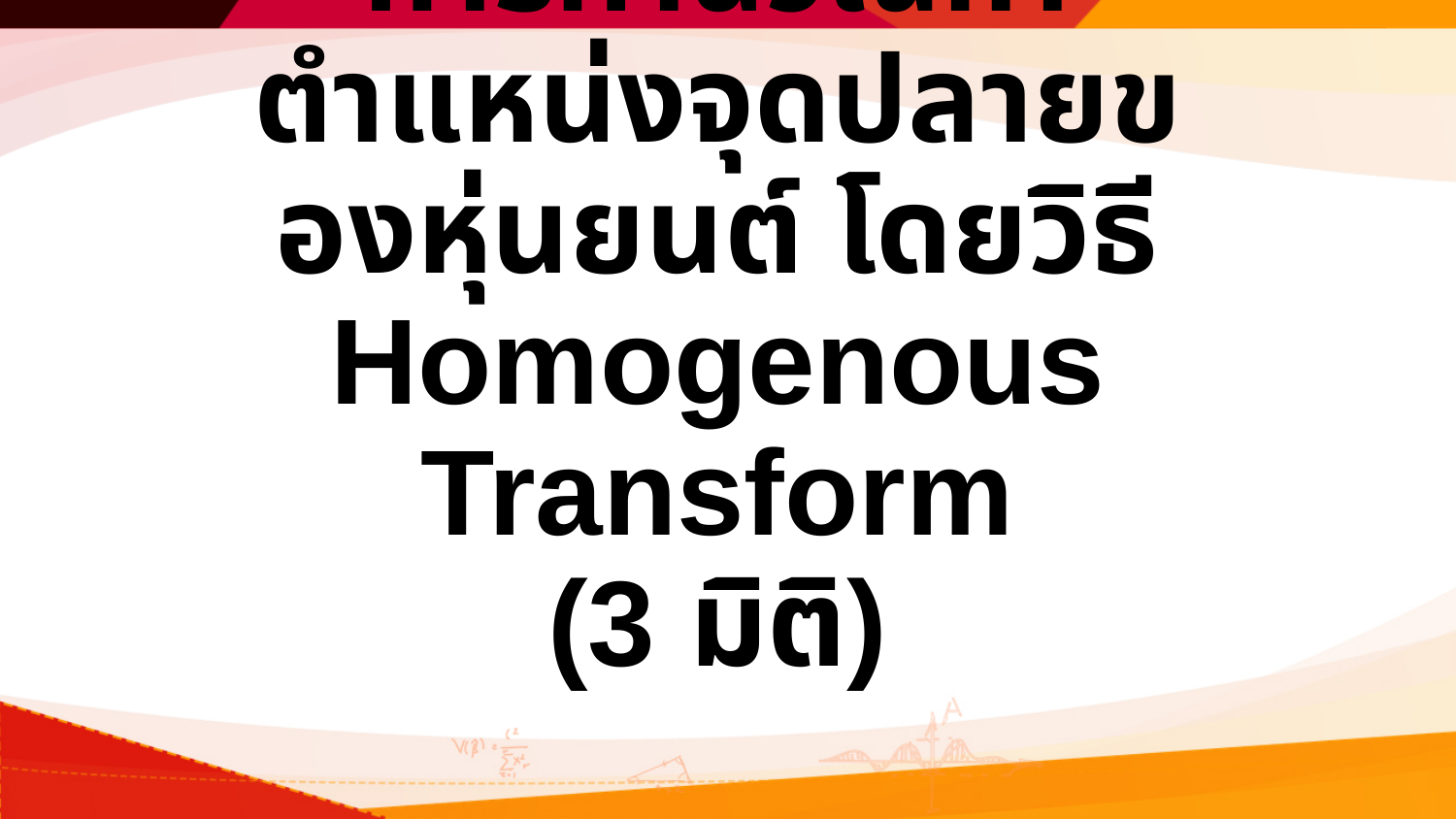

# การคำนวณหาตำแหน่งจุดปลายของหุ่นยนต์ โดยวิธี Homogenous Transform (3 มิติ)